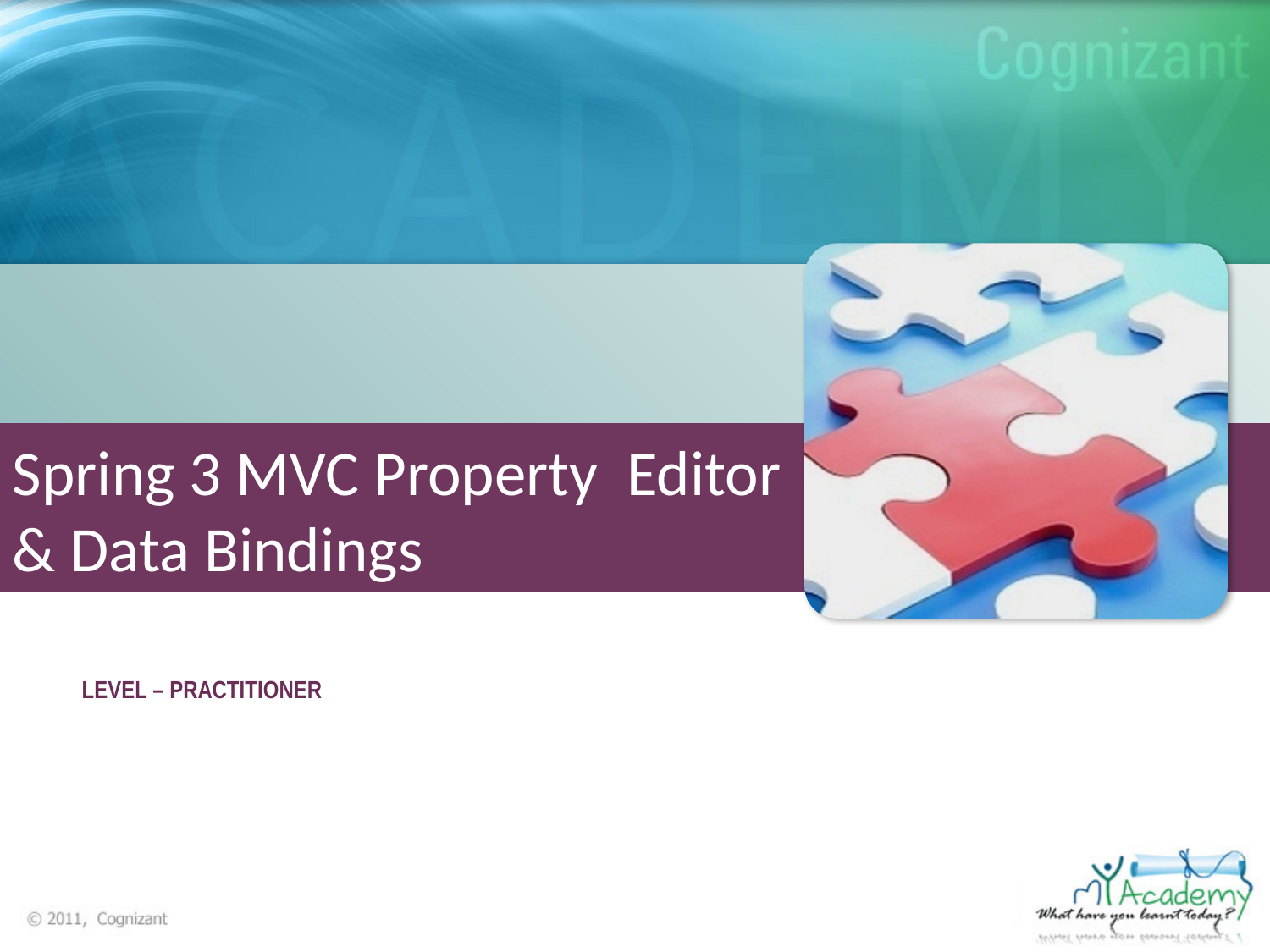

Spring 3 MVC Property  Editor
& Data Bindings
LEVEL – PRACTITIONER